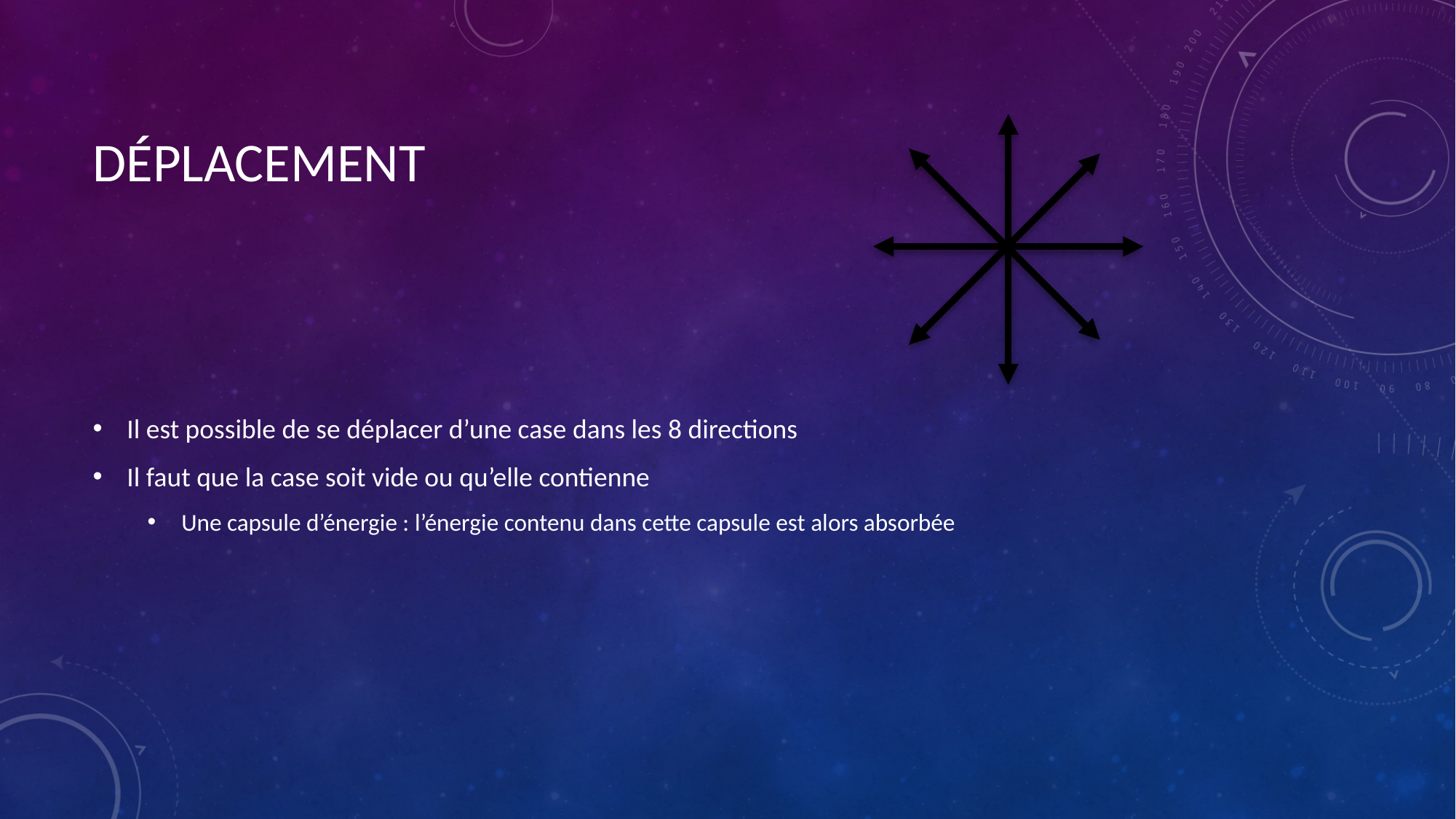

# Déplacement
Il est possible de se déplacer d’une case dans les 8 directions
Il faut que la case soit vide ou qu’elle contienne
Une capsule d’énergie : l’énergie contenu dans cette capsule est alors absorbée